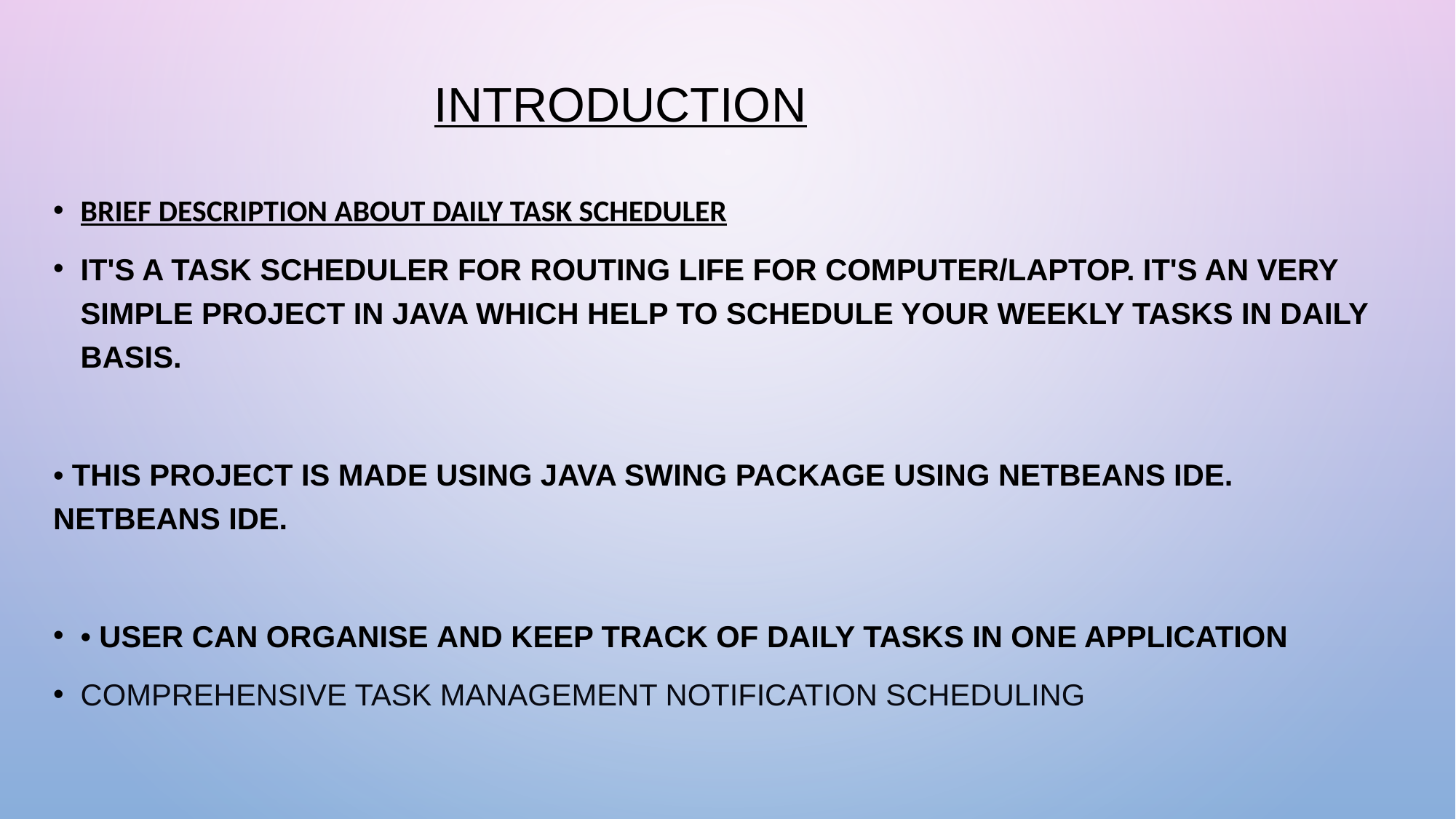

# Introduction
Brief description about Daily Task Scheduler
It's a task scheduler for routing life for computer/laptop. It's an very simple project in java which help to schedule your weekly tasks in daily basis.

• This project is made using java swing package using Netbeans IDE. Netbeans IDE.

• User can organise and keep track of daily tasks in one application
Comprehensive task management notification scheduling